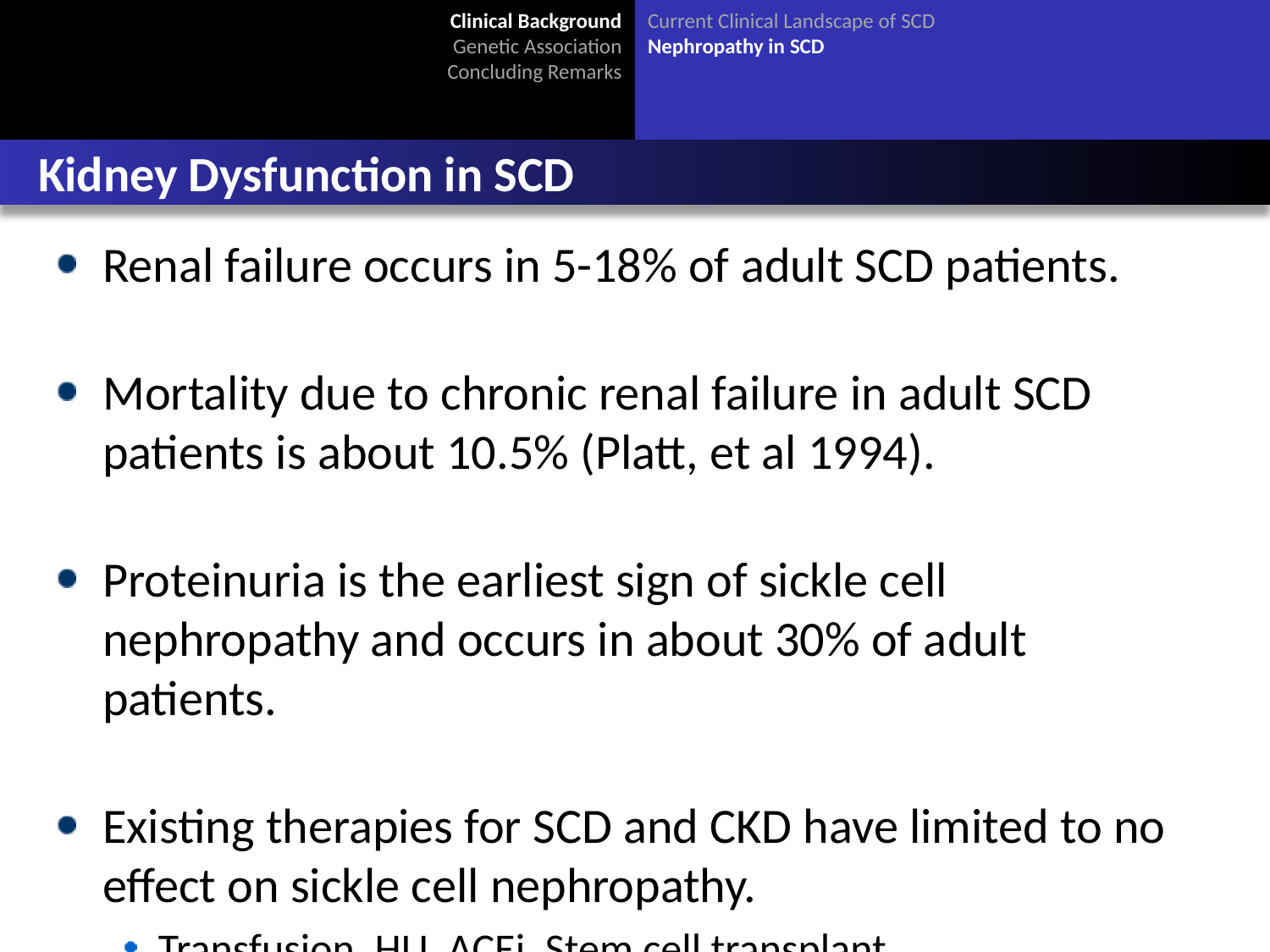

# Kidney Dysfunction in SCD
Renal failure occurs in 5-18% of adult SCD patients.

Mortality due to chronic renal failure in adult SCD patients is about 10.5% (Platt, et al 1994).

Proteinuria is the earliest sign of sickle cell nephropathy and occurs in about 30% of adult patients.

Existing therapies for SCD and CKD have limited to no effect on sickle cell nephropathy.
Transfusion, HU, ACEi, Stem cell transplant